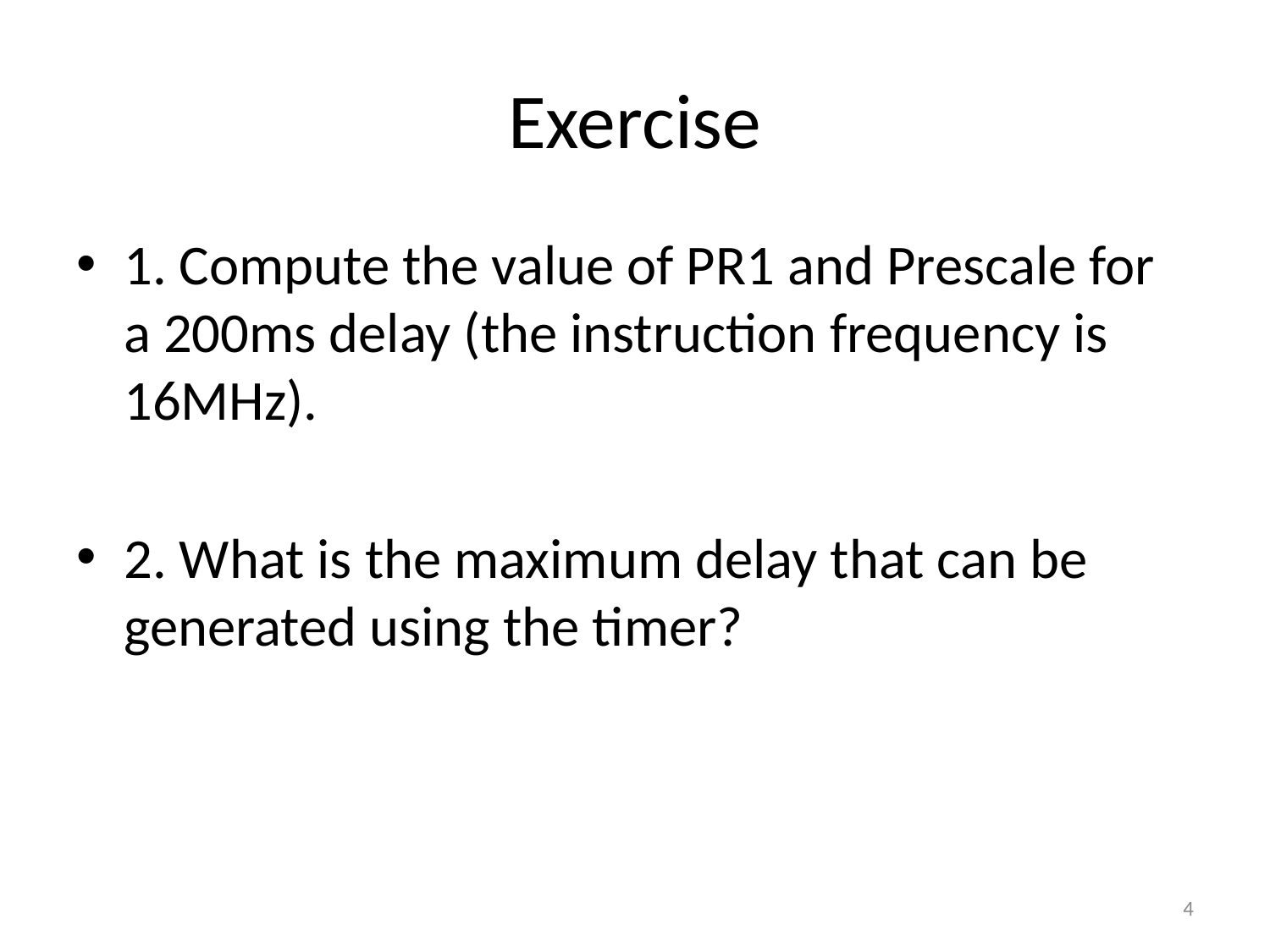

# Exercise
1. Compute the value of PR1 and Prescale for a 200ms delay (the instruction frequency is 16MHz).

2. What is the maximum delay that can be generated using the timer?
4